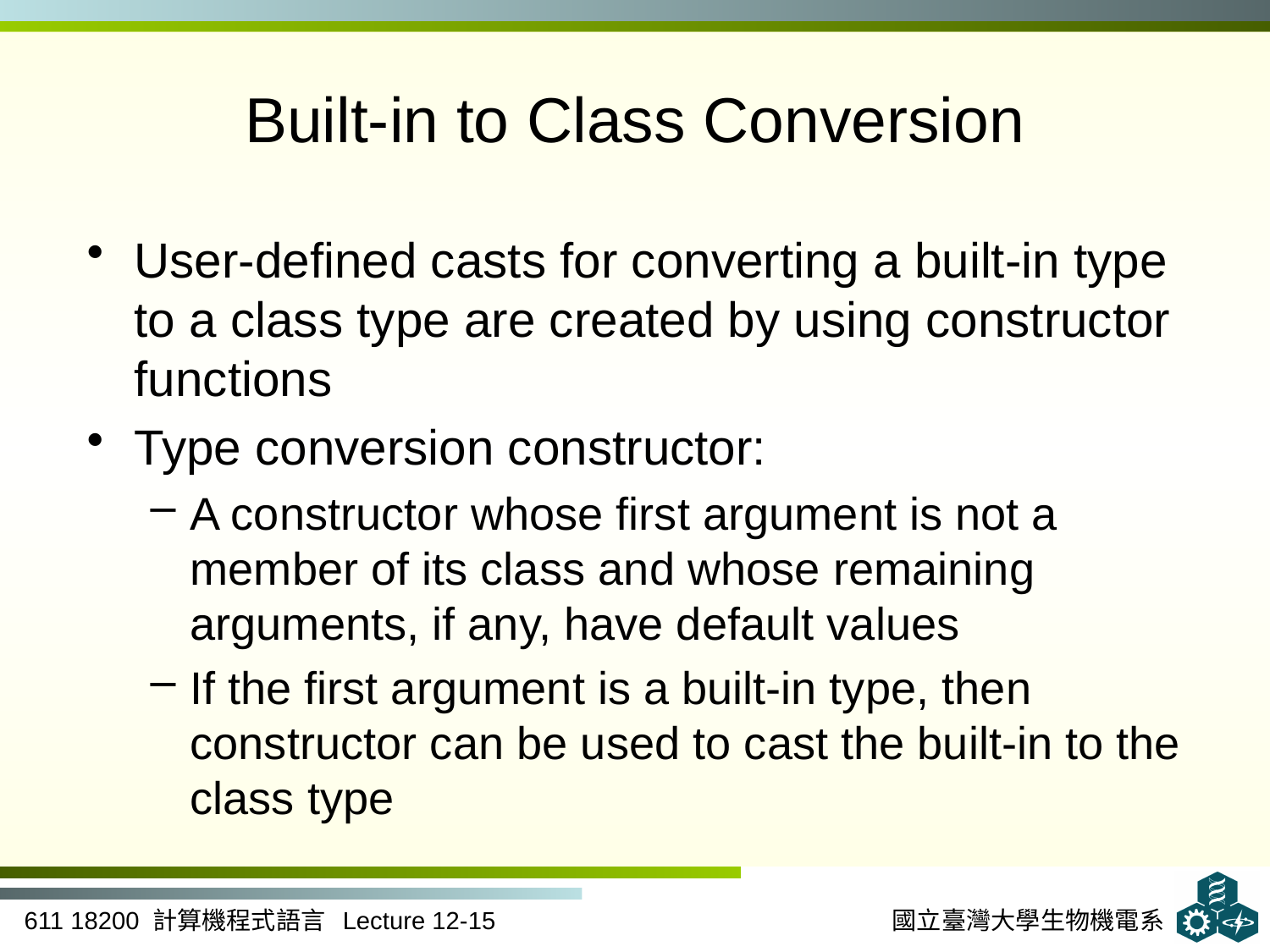

# Built-in to Class Conversion
User-defined casts for converting a built-in type to a class type are created by using constructor functions
Type conversion constructor:
A constructor whose first argument is not a member of its class and whose remaining arguments, if any, have default values
If the first argument is a built-in type, then constructor can be used to cast the built-in to the class type